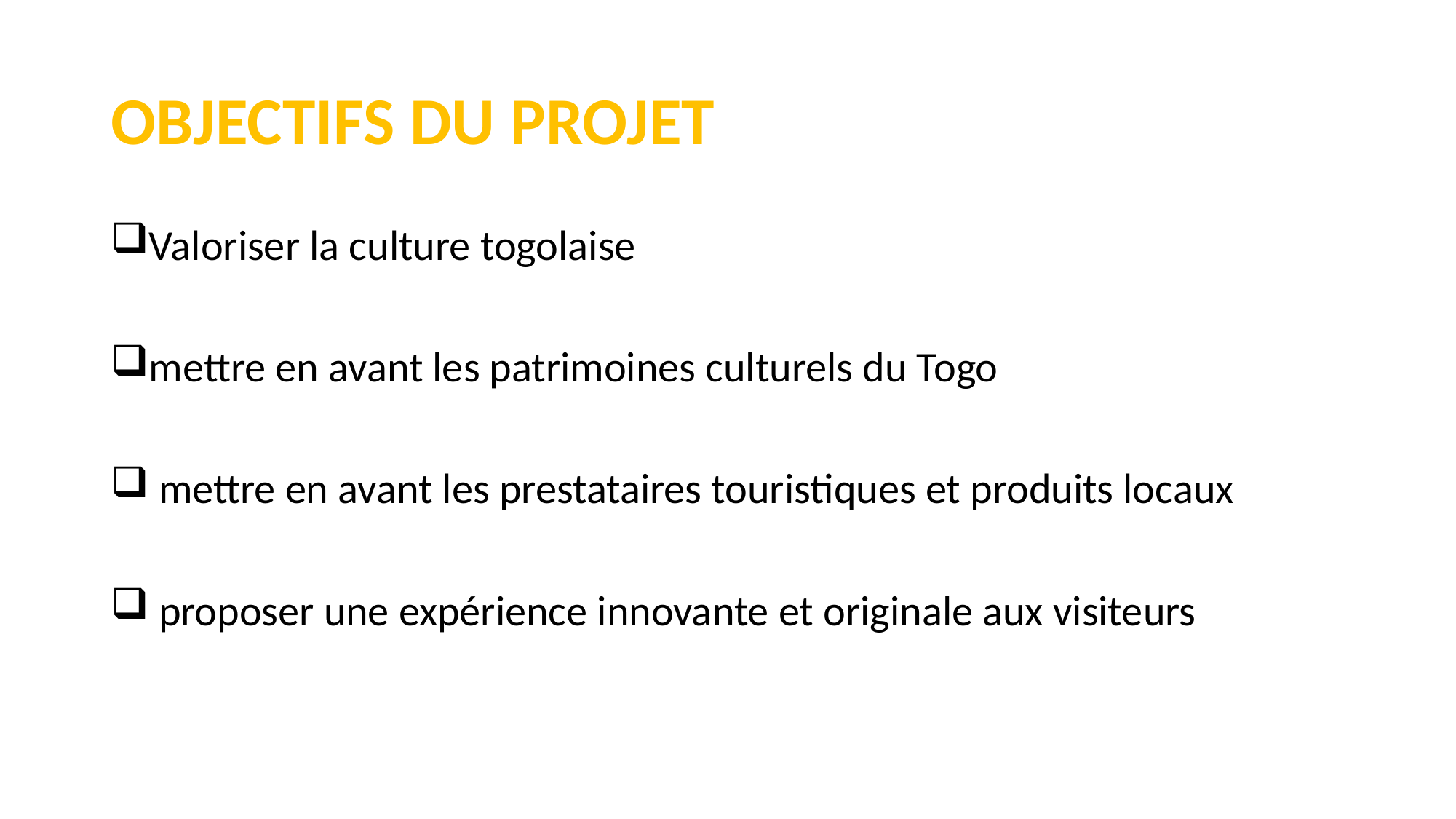

# OBJECTIFS DU PROJET
Valoriser la culture togolaise

mettre en avant les patrimoines culturels du Togo

 mettre en avant les prestataires touristiques et produits locaux

 proposer une expérience innovante et originale aux visiteurs